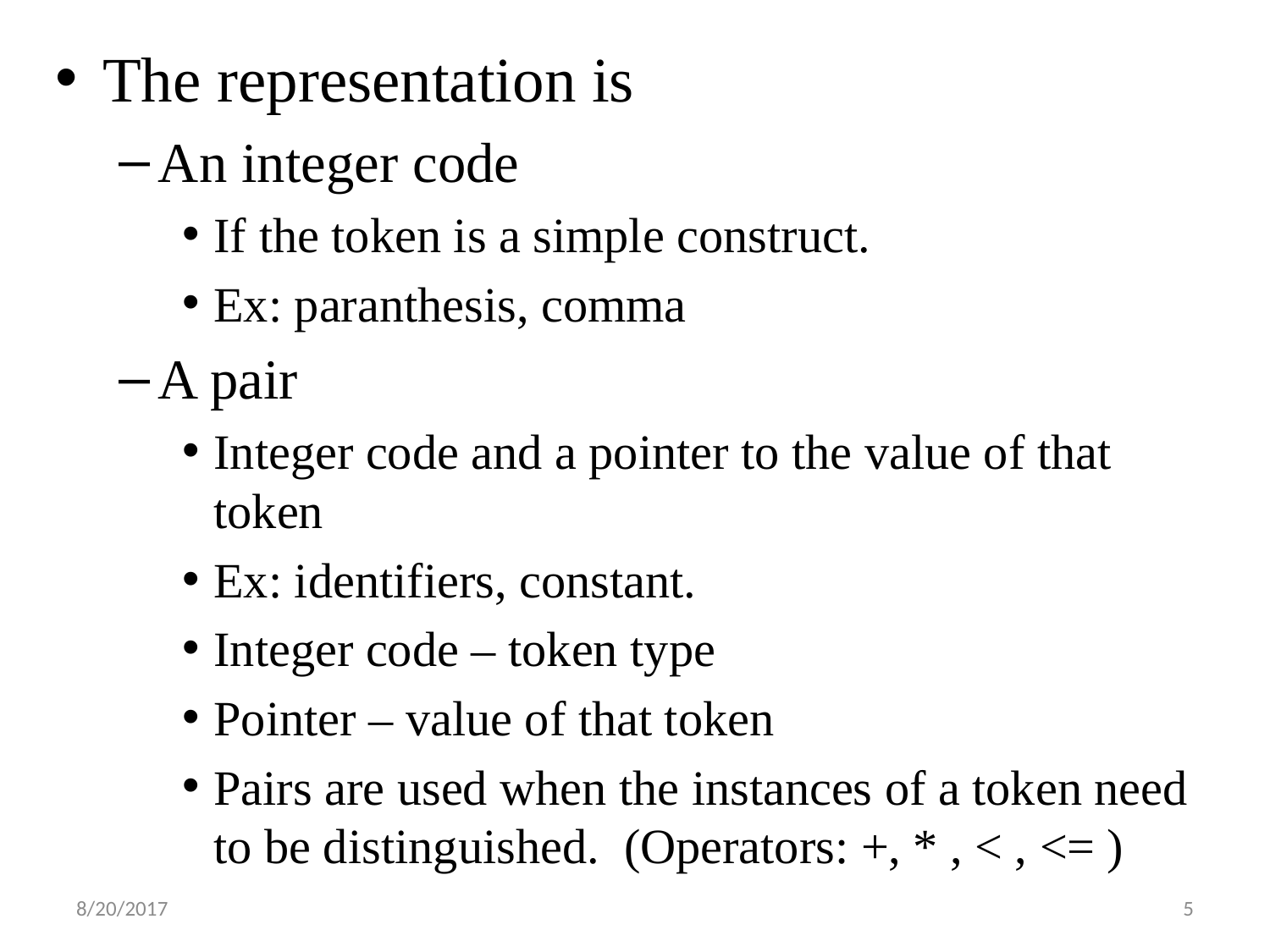

The representation is
An integer code
If the token is a simple construct.
Ex: paranthesis, comma
A pair
Integer code and a pointer to the value of that token
Ex: identifiers, constant.
Integer code – token type
Pointer – value of that token
Pairs are used when the instances of a token need to be distinguished.  (Operators: +, * , < , <= )
8/20/2017
5